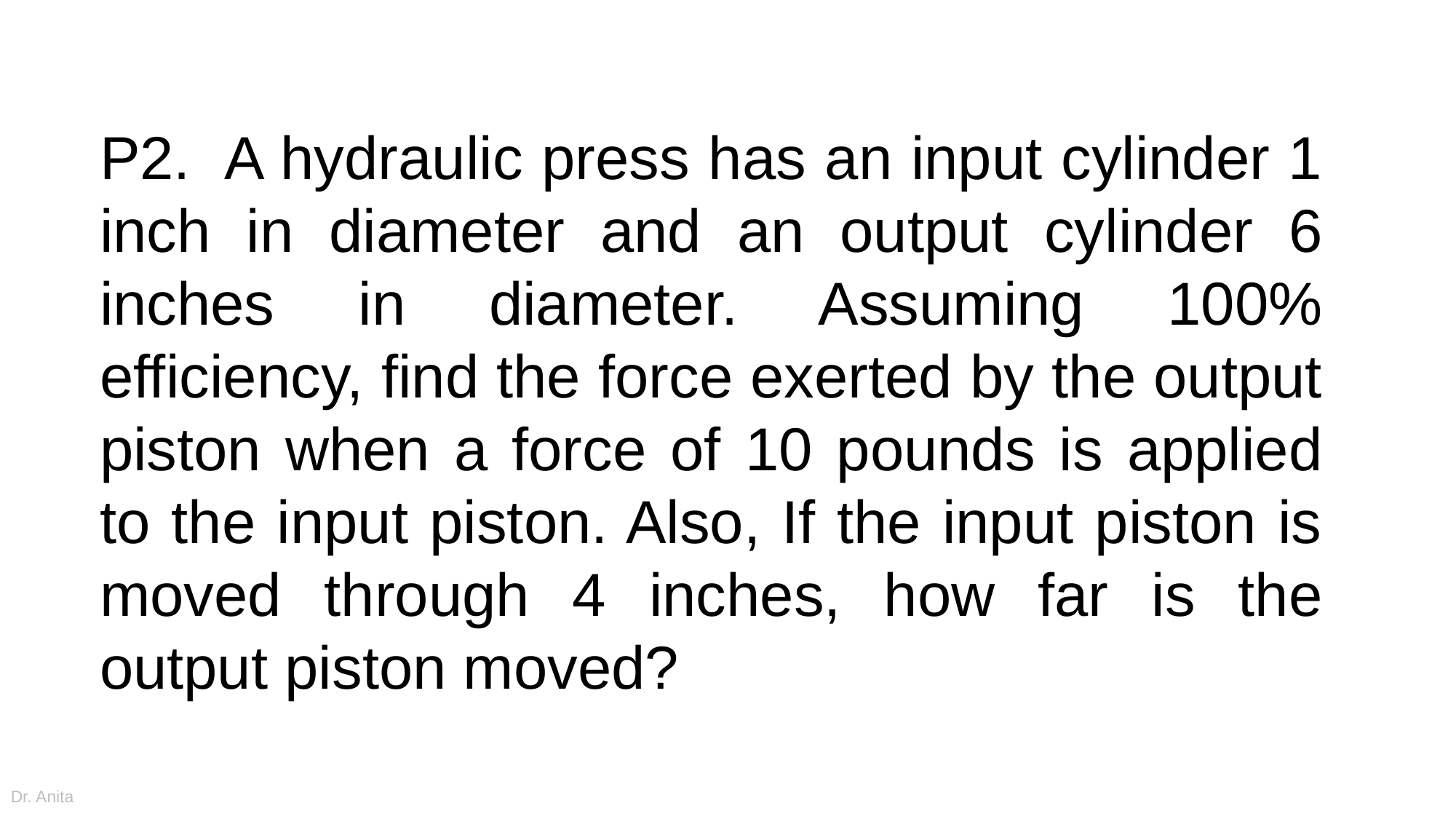

P2.  A hydraulic press has an input cylinder 1 inch in diameter and an output cylinder 6 inches in diameter. Assuming 100% efficiency, find the force exerted by the output piston when a force of 10 pounds is applied to the input piston. Also, If the input piston is moved through 4 inches, how far is the output piston moved?